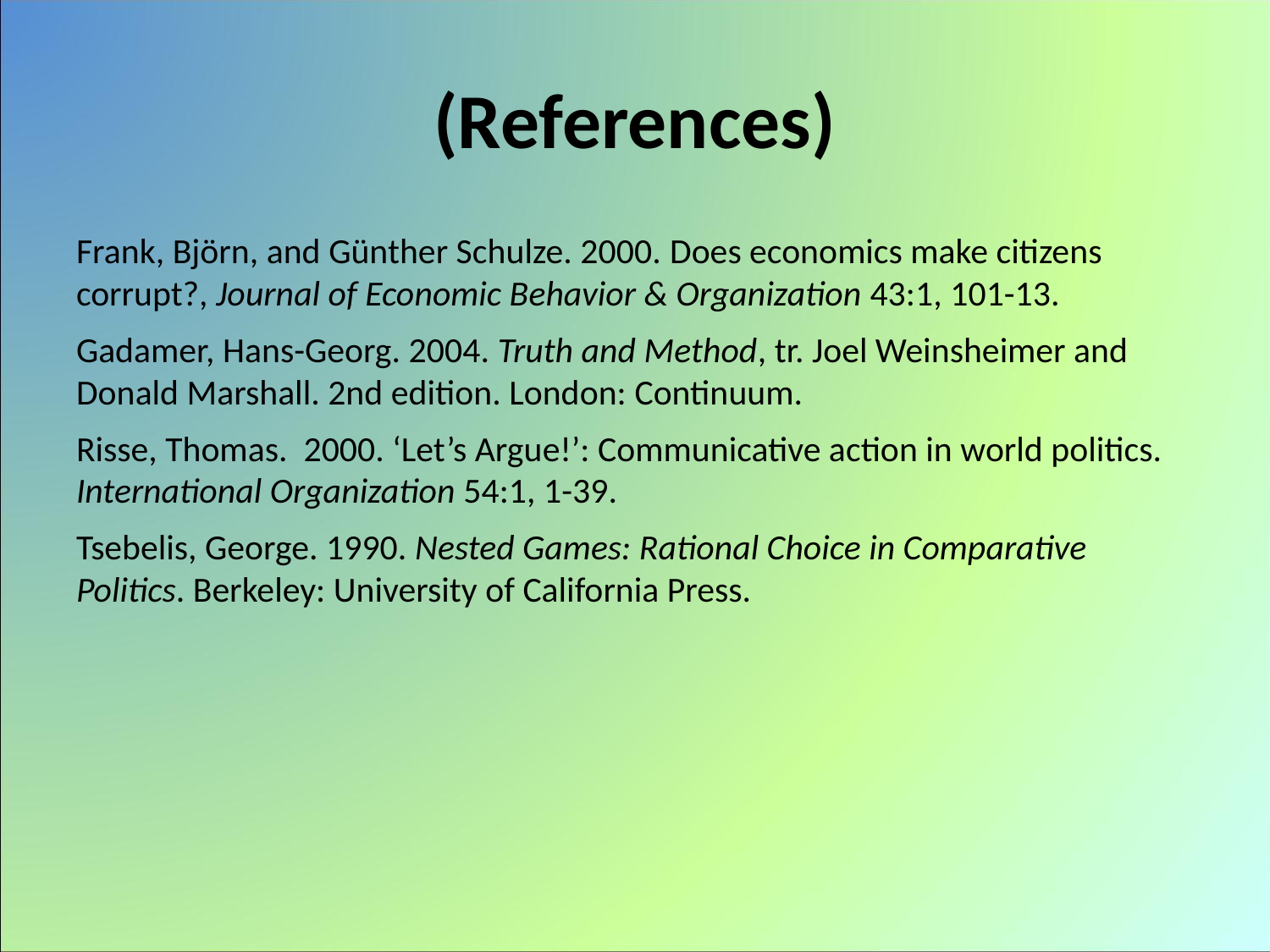

# (References)
Frank, Björn, and Günther Schulze. 2000. Does economics make citizens corrupt?, Journal of Economic Behavior & Organization 43:1, 101-13.
Gadamer, Hans-Georg. 2004. Truth and Method, tr. Joel Weinsheimer and Donald Marshall. 2nd edition. London: Continuum.
Risse, Thomas.  2000. ‘Let’s Argue!’: Communicative action in world politics. International Organization 54:1, 1-39.
Tsebelis, George. 1990. Nested Games: Rational Choice in Comparative Politics. Berkeley: University of California Press.